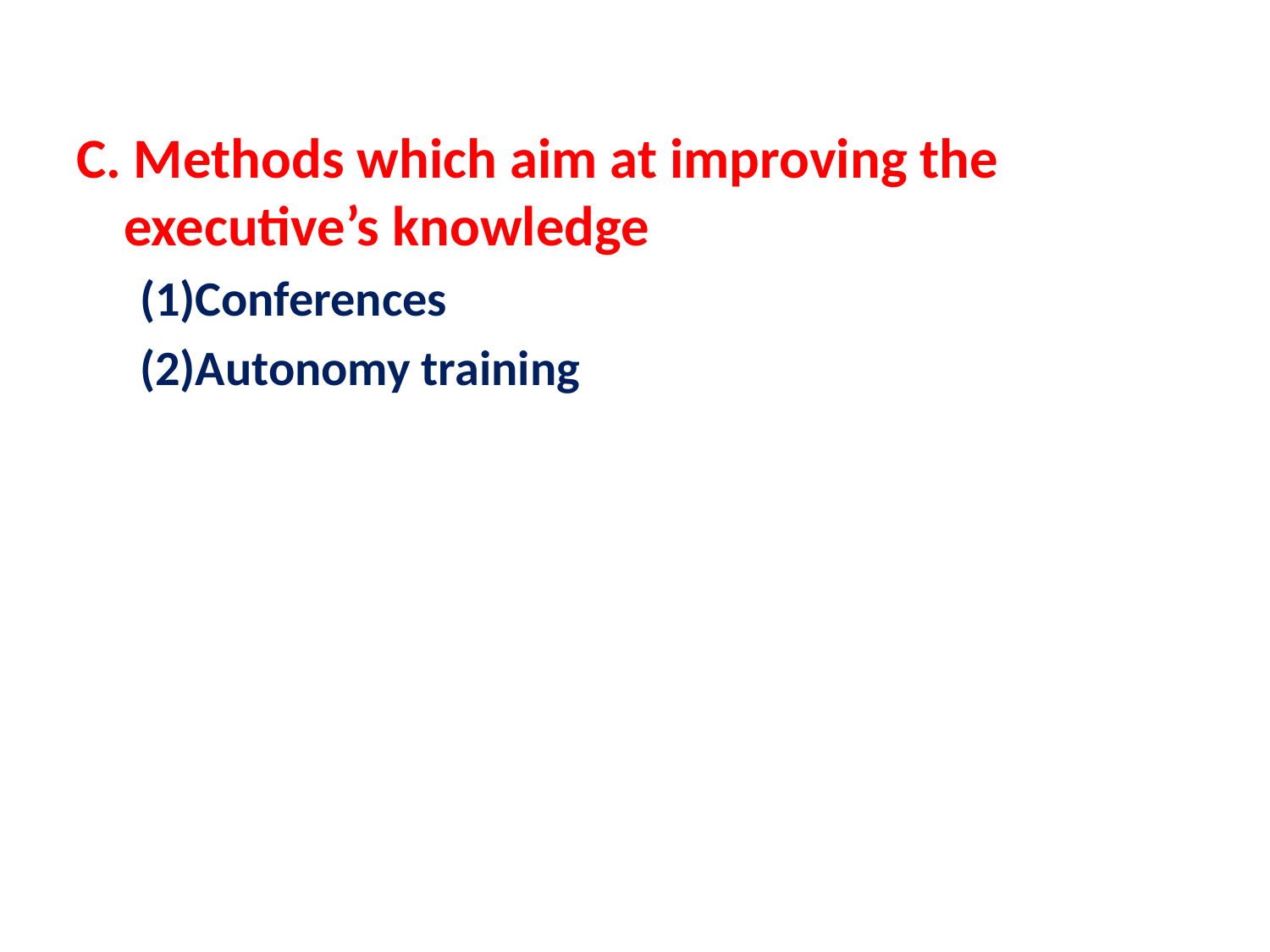

C. Methods which aim at improving the executive’s knowledge
(1)Conferences
(2)Autonomy training